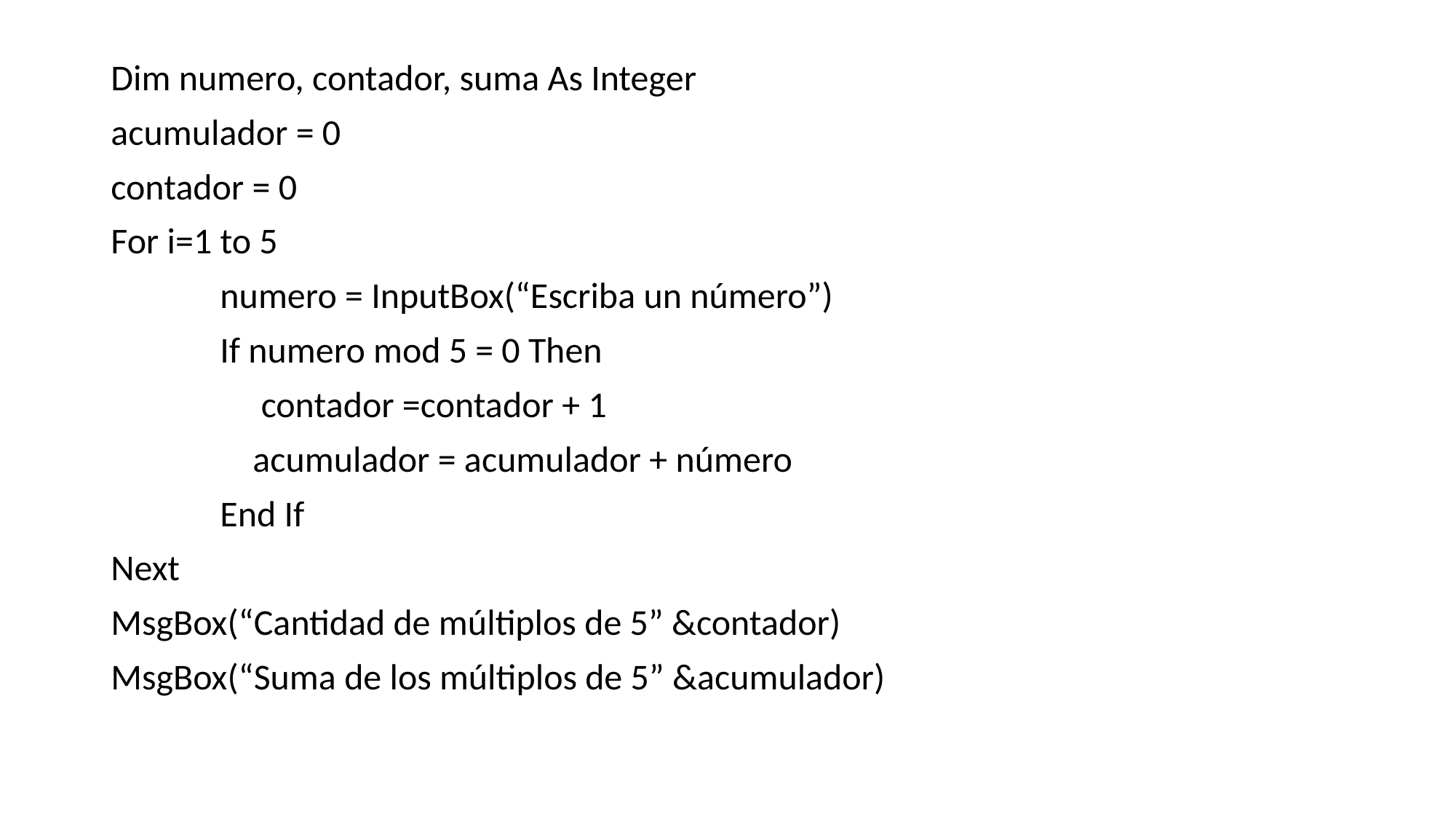

Dim numero, contador, suma As Integer
acumulador = 0
contador = 0
For i=1 to 5
	numero = InputBox(“Escriba un número”)
	If numero mod 5 = 0 Then
	     contador =contador + 1
	    acumulador = acumulador + número
	End If
Next
MsgBox(“Cantidad de múltiplos de 5” &contador)
MsgBox(“Suma de los múltiplos de 5” &acumulador)